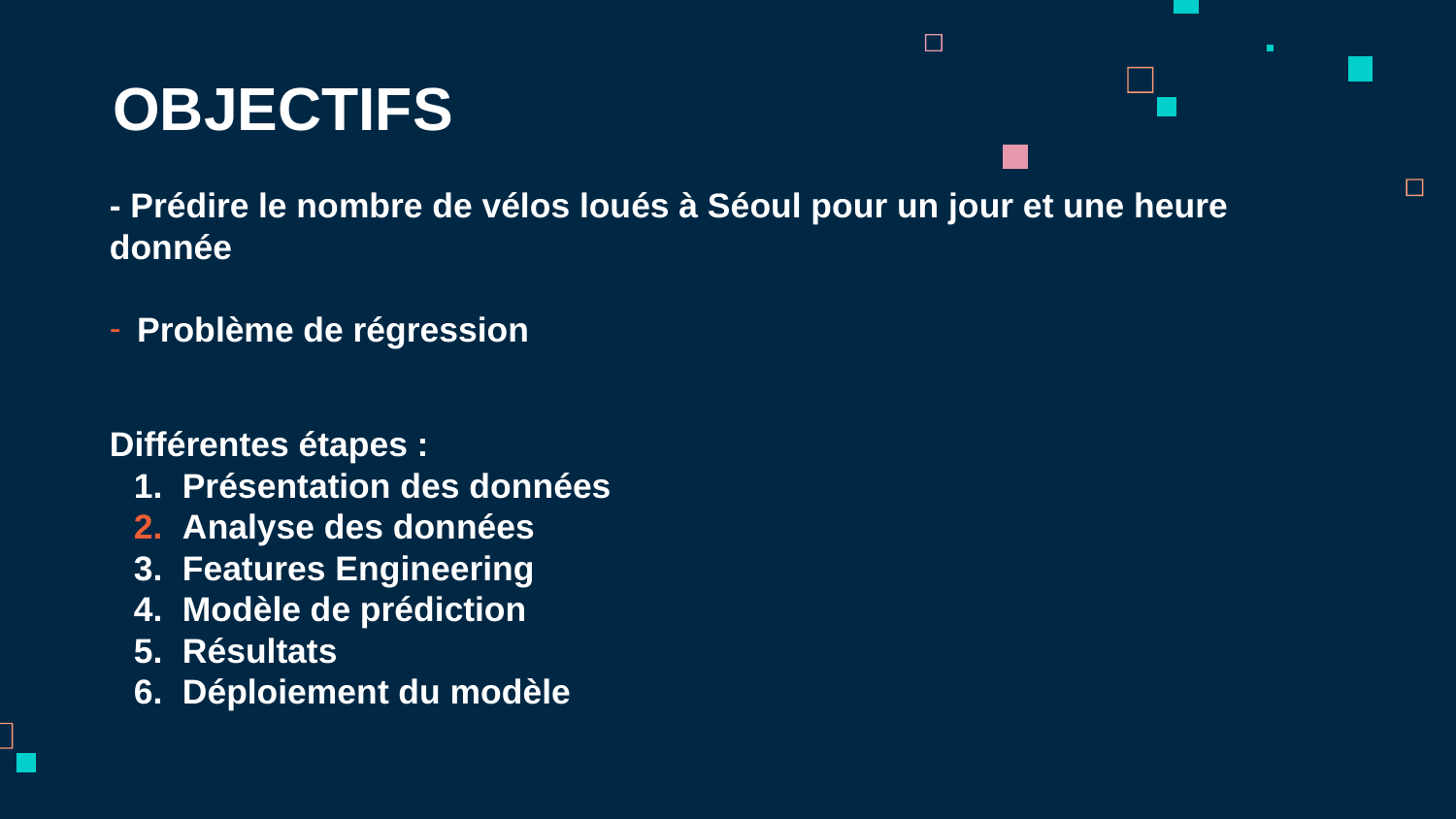

# OBJECTIFS
- Prédire le nombre de vélos loués à Séoul pour un jour et une heure donnée

Problème de régression

Différentes étapes :
Présentation des données
Analyse des données
Features Engineering
Modèle de prédiction
Résultats
Déploiement du modèle